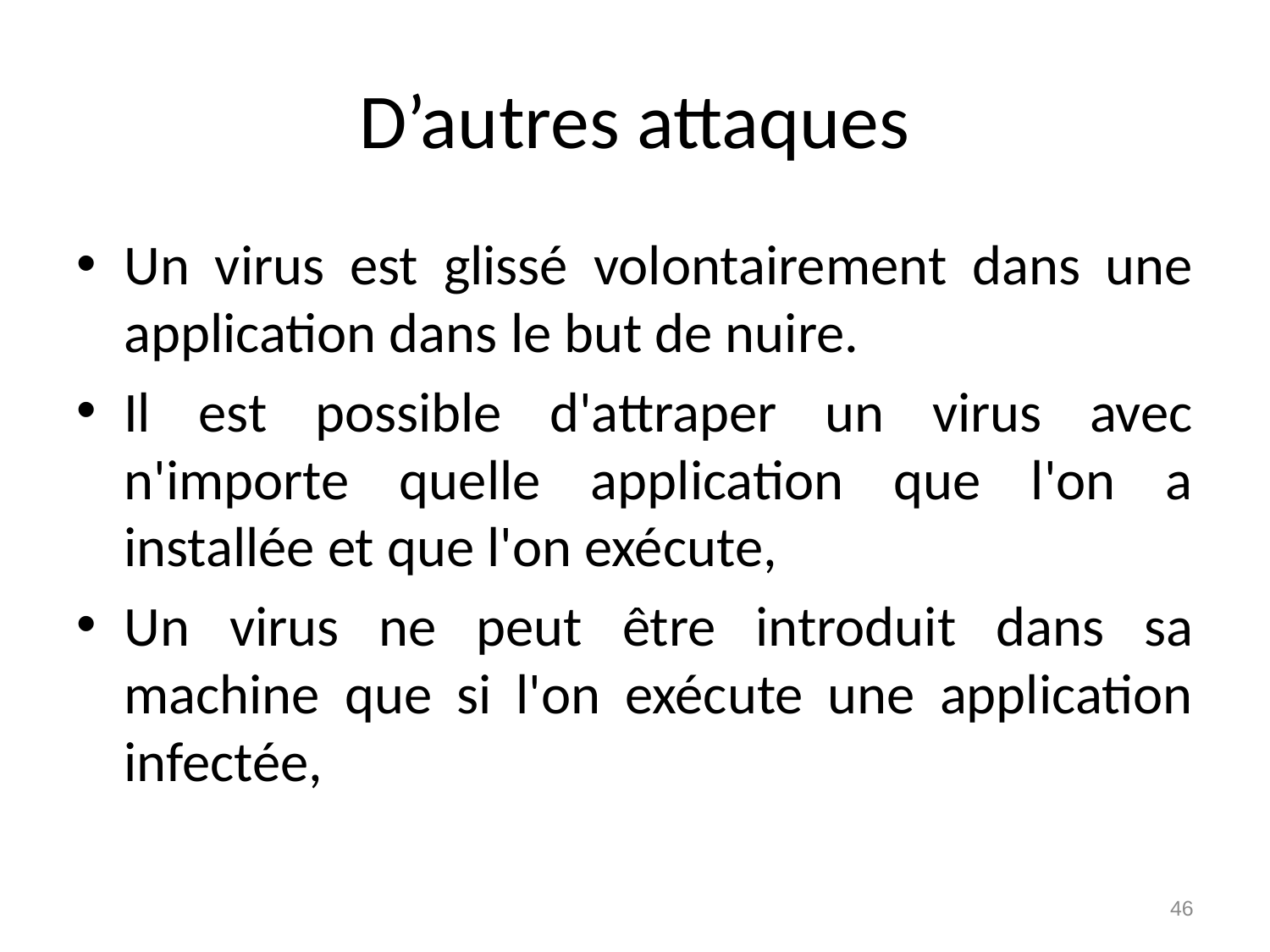

# D’autres attaques
Un virus est glissé volontairement dans une application dans le but de nuire.
Il est possible d'attraper un virus avec n'importe quelle application que l'on a installée et que l'on exécute,
Un virus ne peut être introduit dans sa machine que si l'on exécute une application infectée,

46